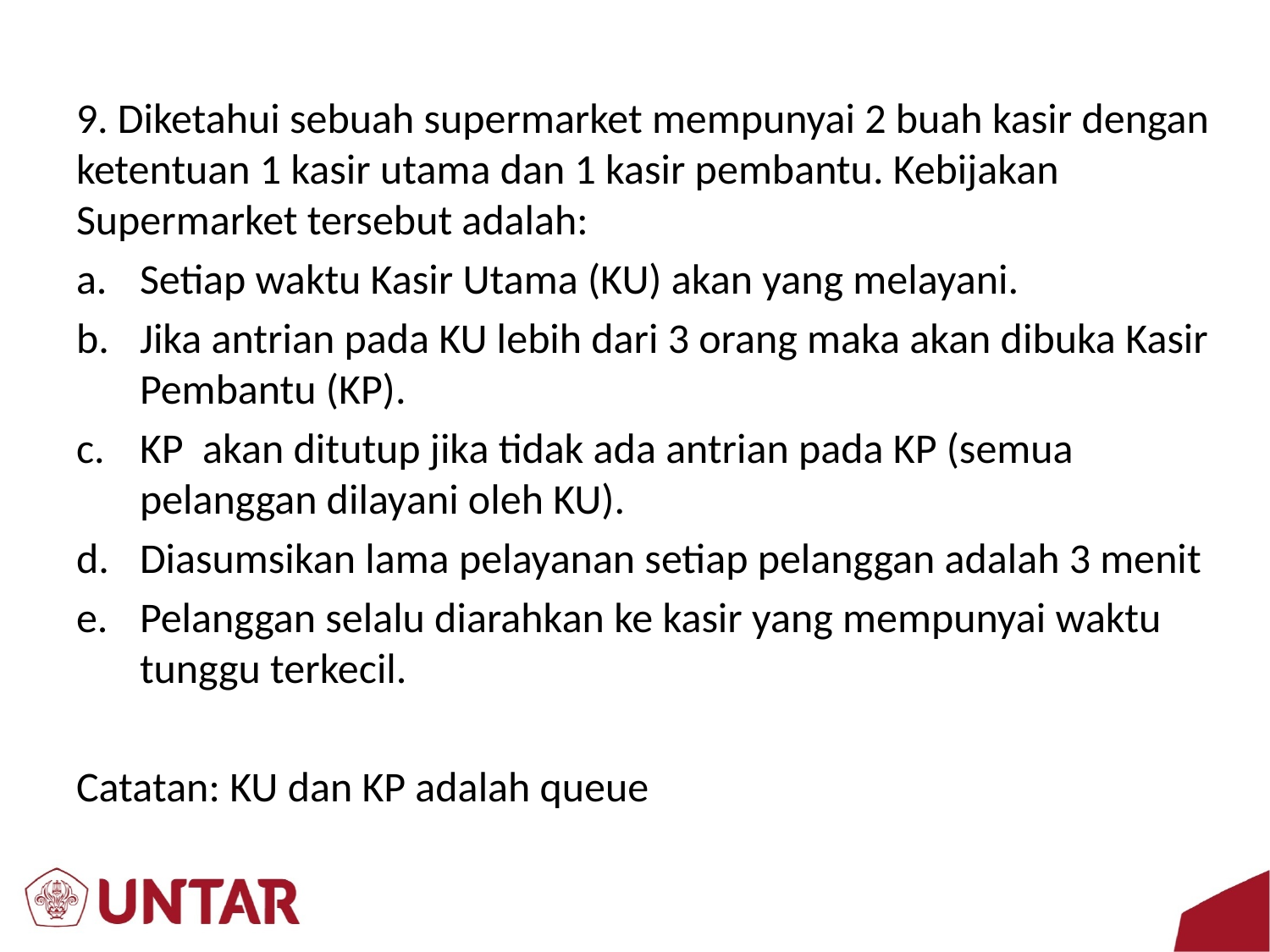

#
9. Diketahui sebuah supermarket mempunyai 2 buah kasir dengan ketentuan 1 kasir utama dan 1 kasir pembantu. Kebijakan Supermarket tersebut adalah:
Setiap waktu Kasir Utama (KU) akan yang melayani.
Jika antrian pada KU lebih dari 3 orang maka akan dibuka Kasir Pembantu (KP).
KP  akan ditutup jika tidak ada antrian pada KP (semua pelanggan dilayani oleh KU).
Diasumsikan lama pelayanan setiap pelanggan adalah 3 menit
Pelanggan selalu diarahkan ke kasir yang mempunyai waktu tunggu terkecil.

Catatan: KU dan KP adalah queue